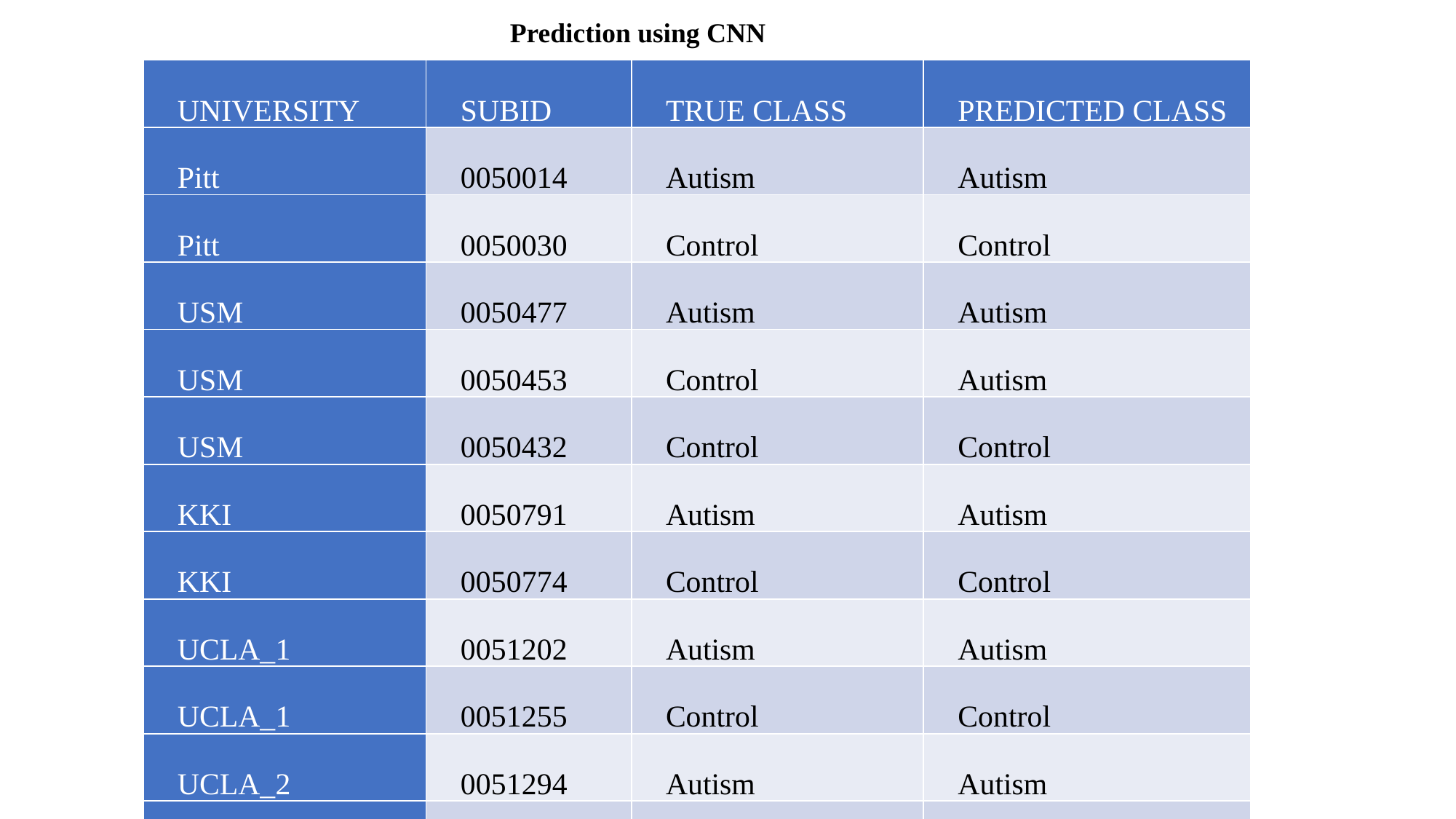

Prediction using CNN
| UNIVERSITY | SUBID | TRUE CLASS | PREDICTED CLASS |
| --- | --- | --- | --- |
| Pitt | 0050014 | Autism | Autism |
| Pitt | 0050030 | Control | Control |
| USM | 0050477 | Autism | Autism |
| USM | 0050453 | Control | Autism |
| USM | 0050432 | Control | Control |
| KKI | 0050791 | Autism | Autism |
| KKI | 0050774 | Control | Control |
| UCLA\_1 | 0051202 | Autism | Autism |
| UCLA\_1 | 0051255 | Control | Control |
| UCLA\_2 | 0051294 | Autism | Autism |
| UCLA\_2 | 0051301 | Autism | Autism |